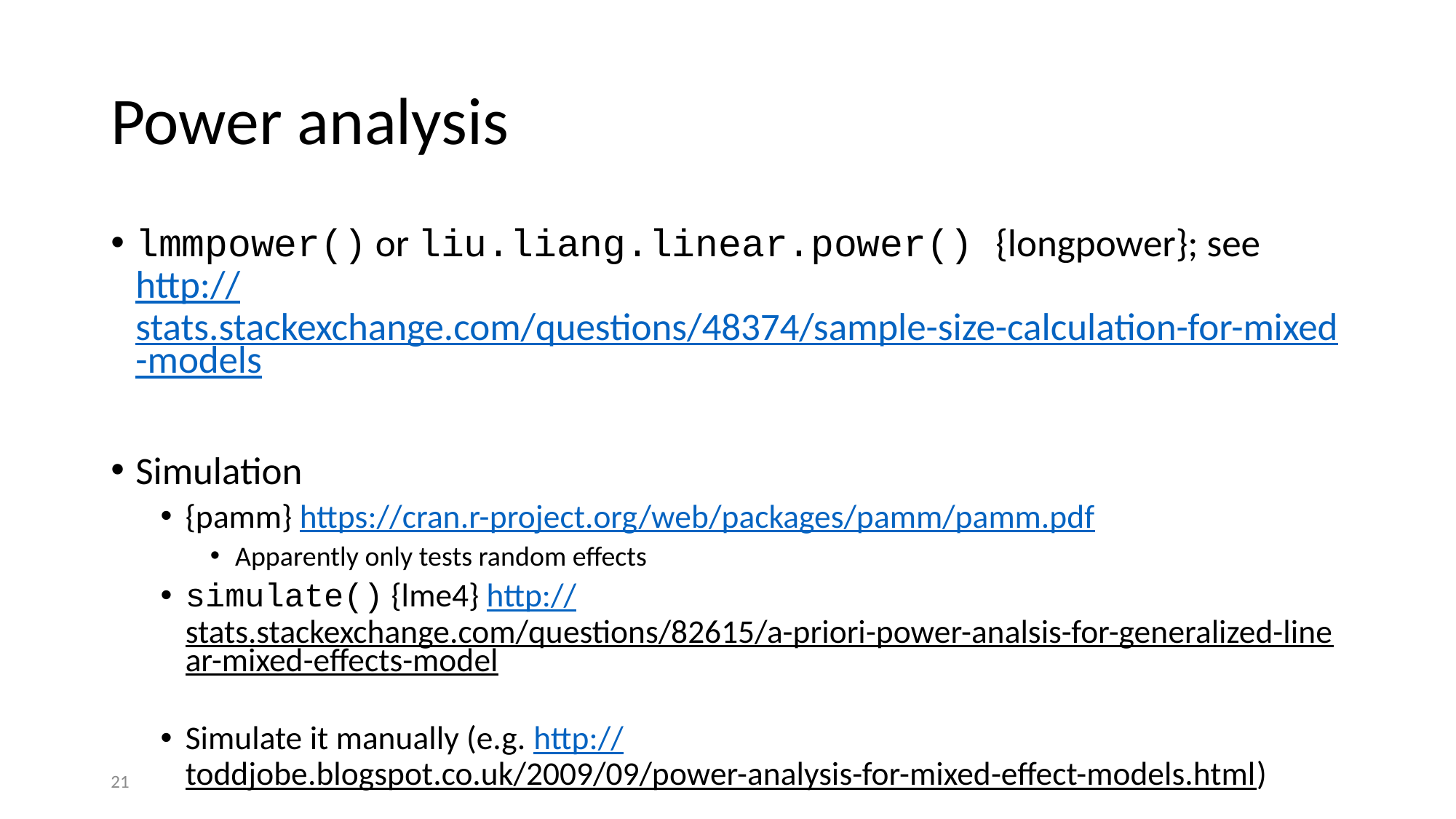

# Power analysis
lmmpower() or liu.liang.linear.power() {longpower}; see http://stats.stackexchange.com/questions/48374/sample-size-calculation-for-mixed-models

Simulation
{pamm} https://cran.r-project.org/web/packages/pamm/pamm.pdf
Apparently only tests random effects
simulate() {lme4} http://stats.stackexchange.com/questions/82615/a-priori-power-analsis-for-generalized-linear-mixed-effects-model
Simulate it manually (e.g. http://toddjobe.blogspot.co.uk/2009/09/power-analysis-for-mixed-effect-models.html)
21